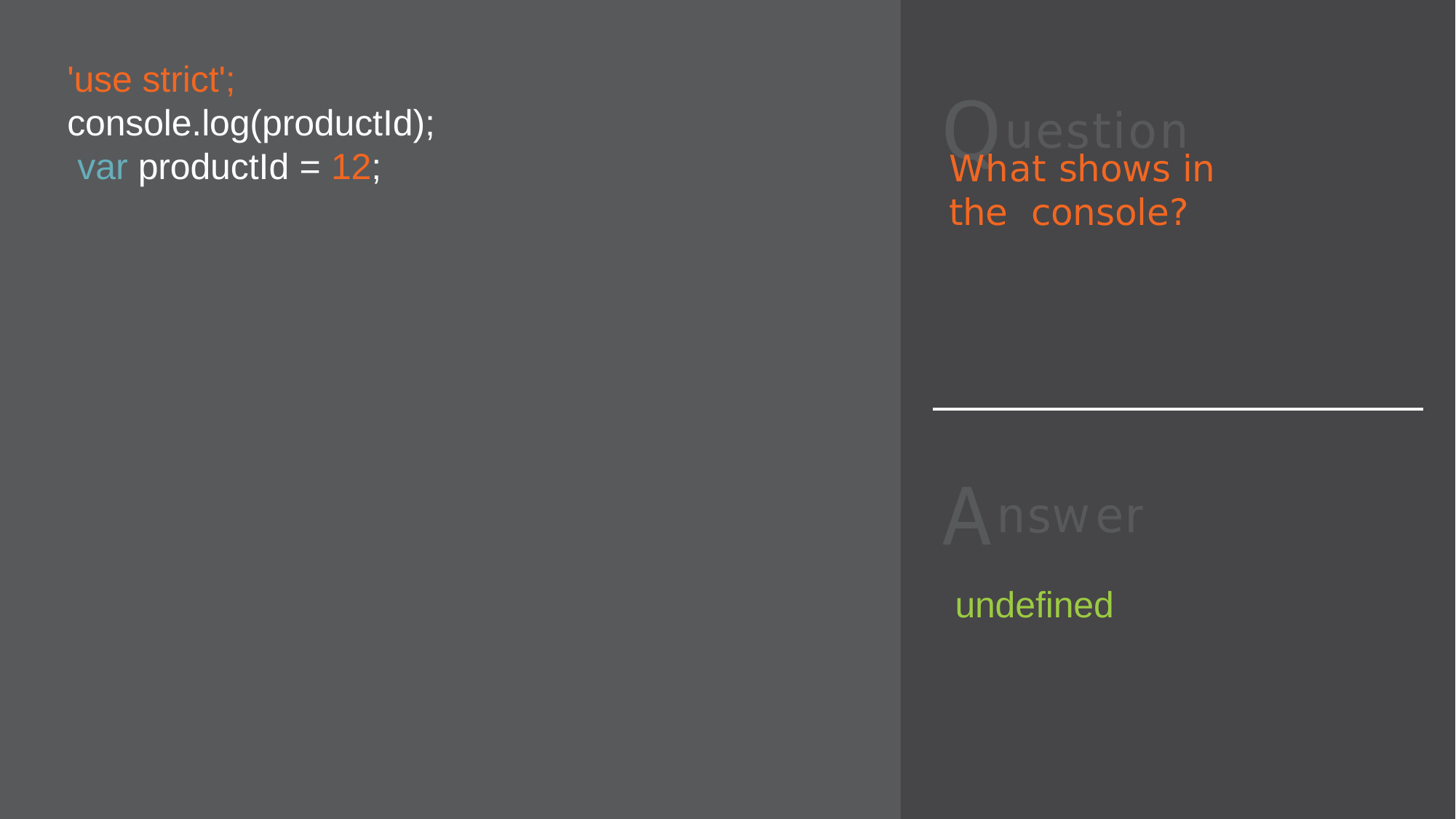

# Question
'use strict';  console.log(productId);  var productId = 12;
What shows in the  console?
Answer
undefined
4